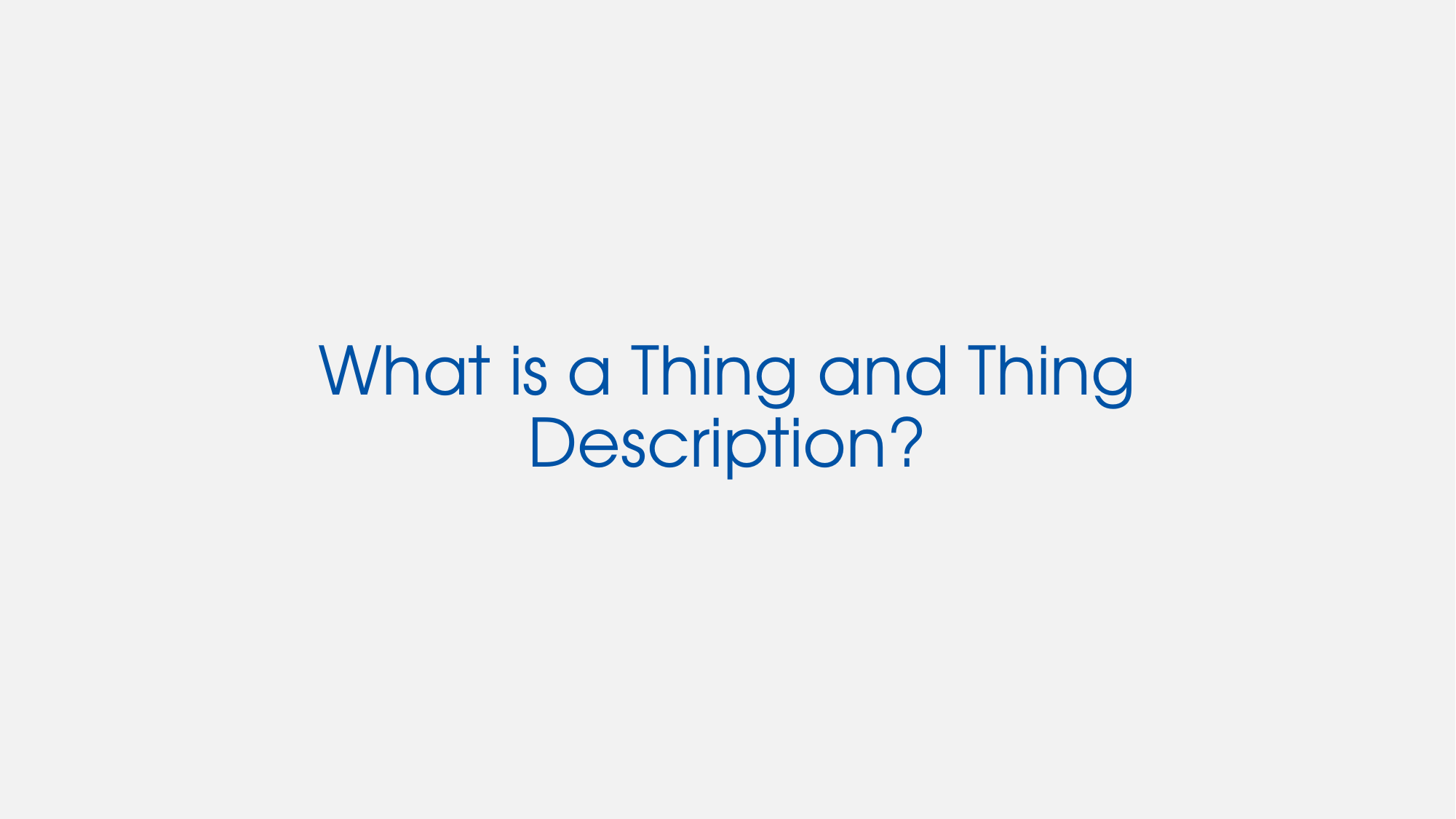

# What is a Thing and Thing Description?